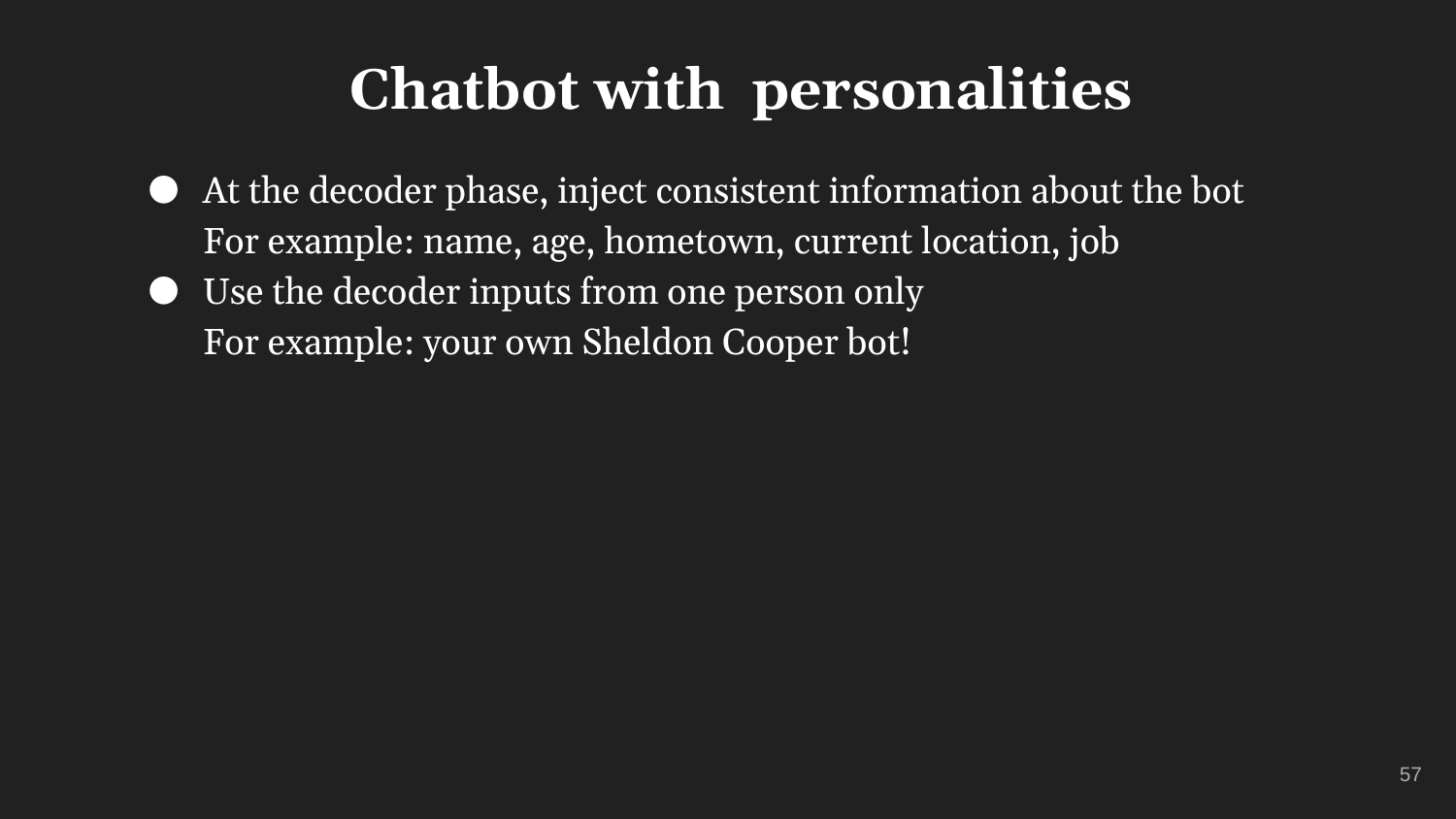

# Chatbot with  personalities
At the decoder phase, inject consistent information about the bot
For example: name, age, hometown, current location, job
Use the decoder inputs from one person only
For example: your own Sheldon Cooper bot!

57